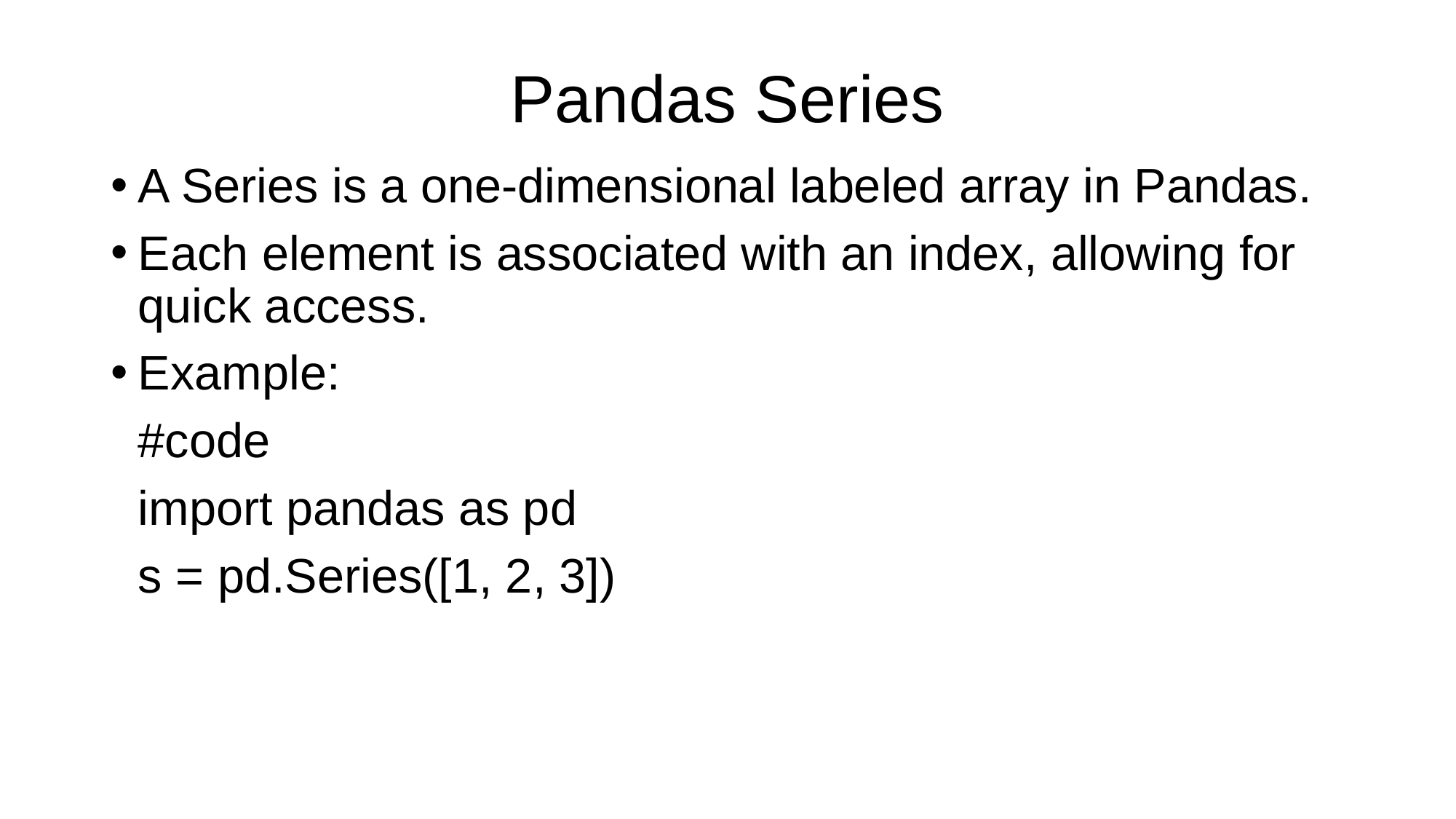

# Pandas Series
A Series is a one-dimensional labeled array in Pandas.
Each element is associated with an index, allowing for quick access.
Example:
#code
import pandas as pd
s = pd.Series([1, 2, 3])